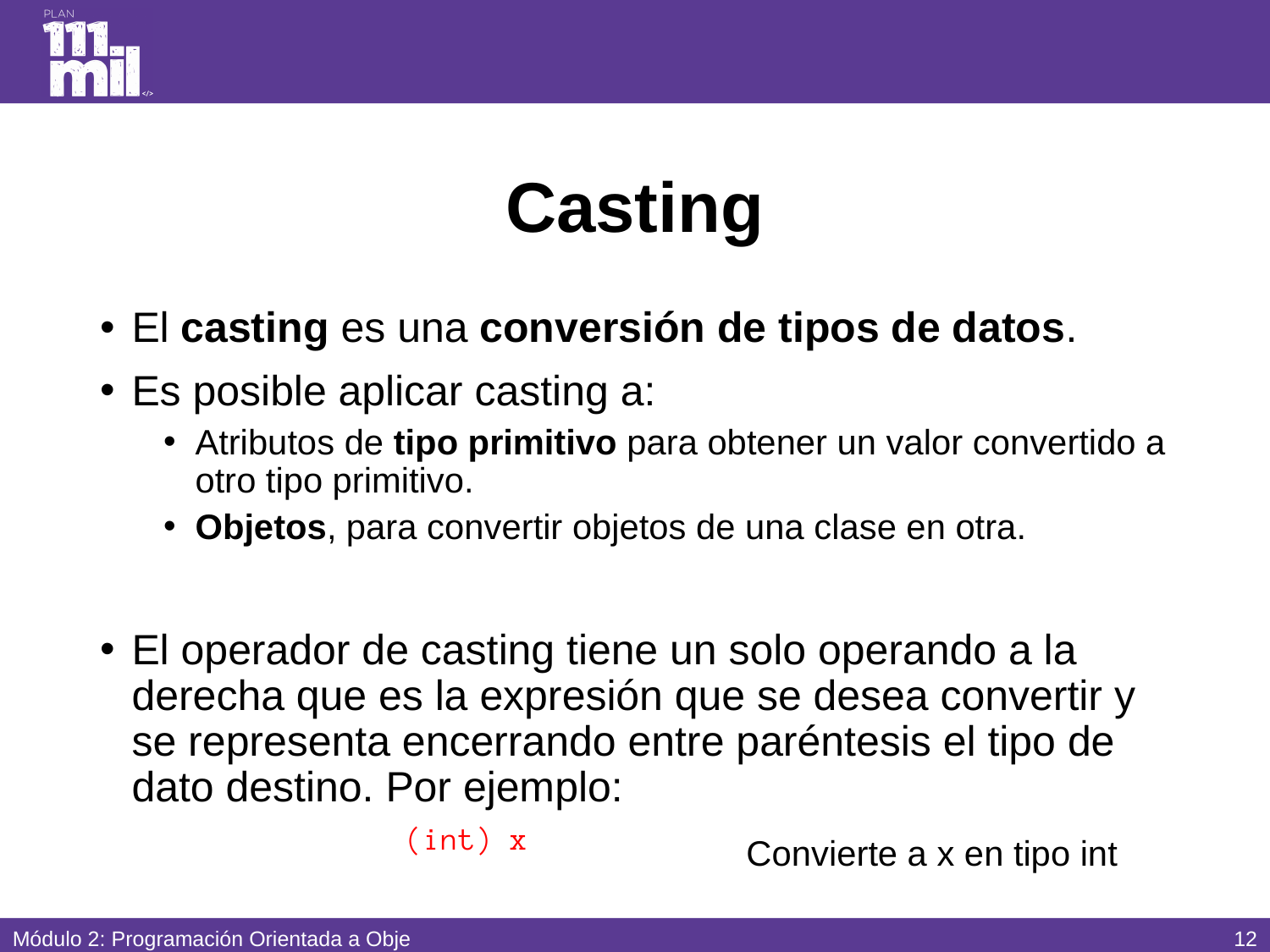

# Casting
El casting es una conversión de tipos de datos.
Es posible aplicar casting a:
Atributos de tipo primitivo para obtener un valor convertido a otro tipo primitivo.
Objetos, para convertir objetos de una clase en otra.

El operador de casting tiene un solo operando a la derecha que es la expresión que se desea convertir y se representa encerrando entre paréntesis el tipo de dato destino. Por ejemplo:
(int) x
Convierte a x en tipo int
12
Módulo 2: Programación Orientada a Objetos